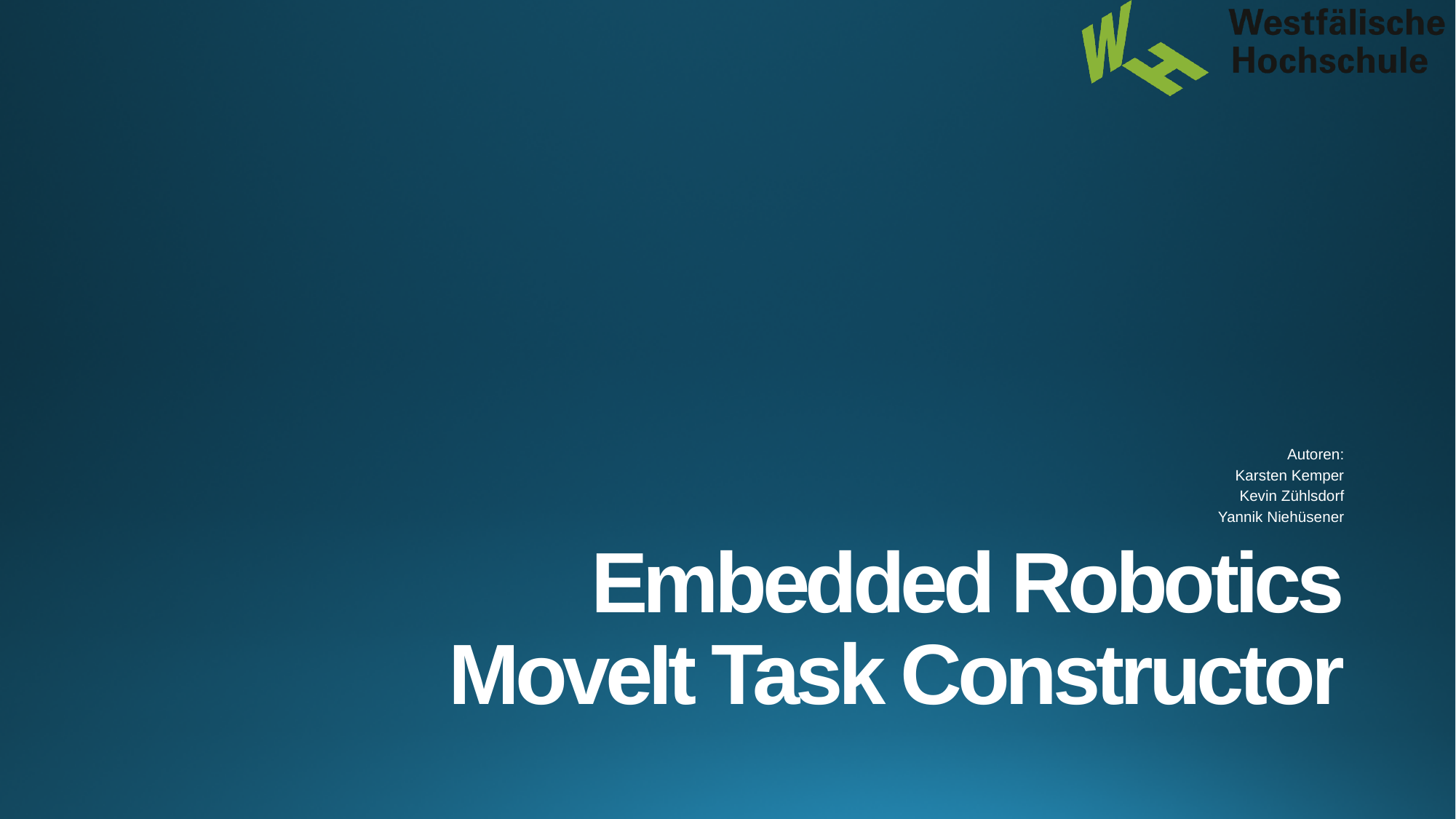

Autoren:
Karsten Kemper
Kevin Zühlsdorf
Yannik Niehüsener

# Embedded Robotics MoveIt Task Constructor